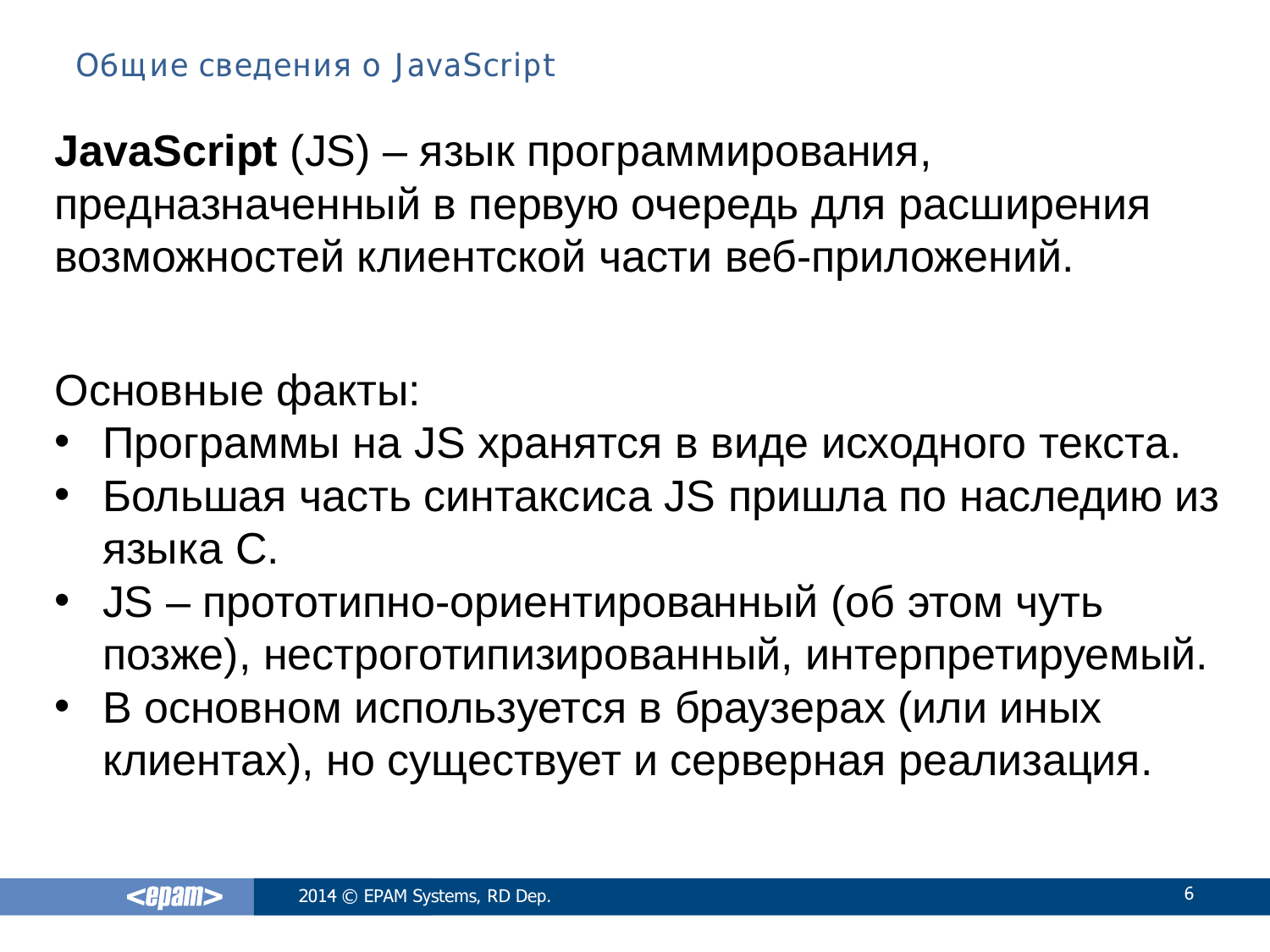

# Общие сведения о JavaScript
JavaScript (JS) – язык программирования, предназначенный в первую очередь для расширения возможностей клиентской части веб-приложений.
Основные факты:
Программы на JS хранятся в виде исходного текста.
Большая часть синтаксиса JS пришла по наследию из языка C.
JS – прототипно-ориентированный (об этом чуть позже), нестроготипизированный, интерпретируемый.
В основном используется в браузерах (или иных клиентах), но существует и серверная реализация.
6
2014 © EPAM Systems, RD Dep.